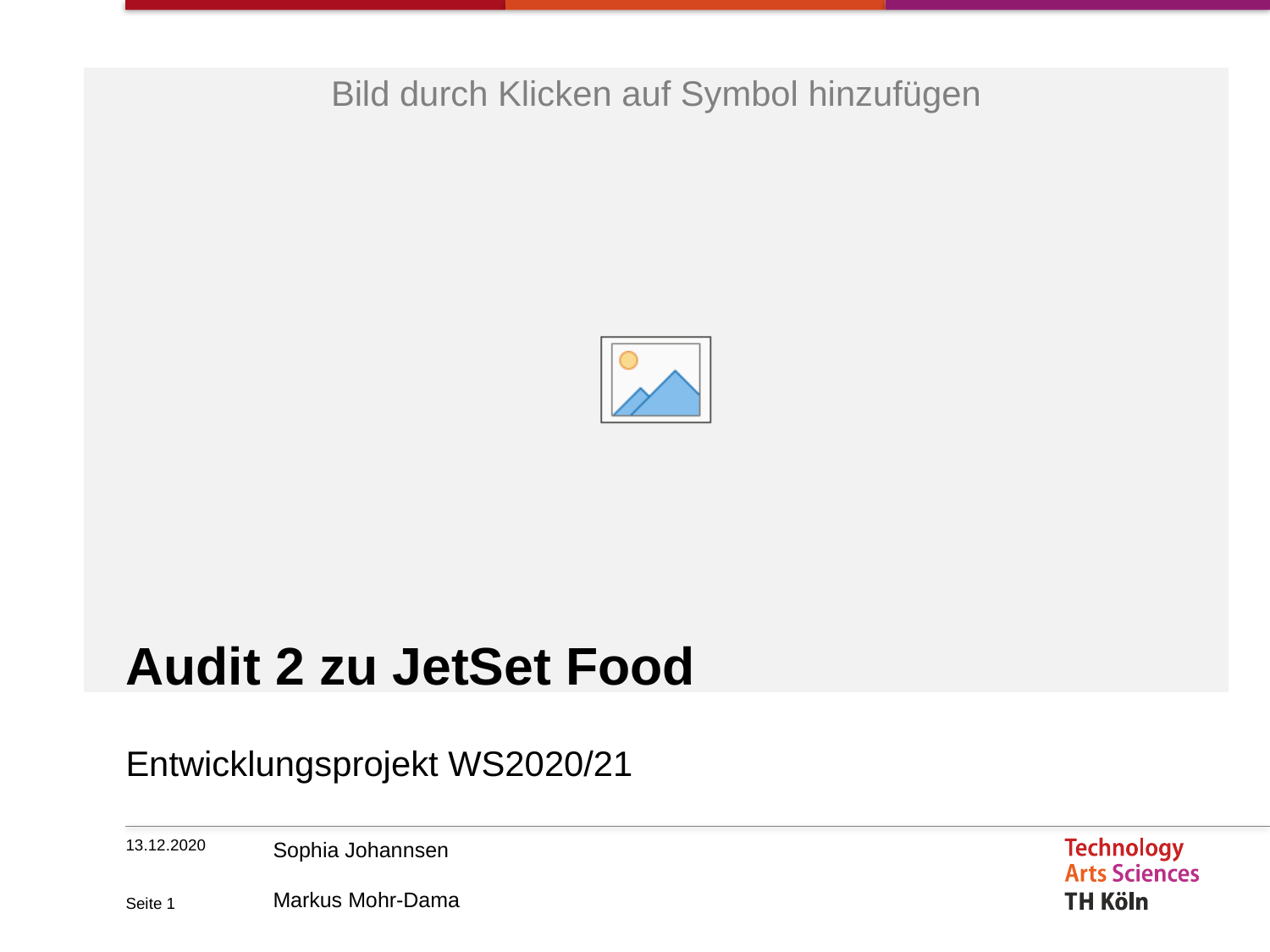

# Audit 2 zu JetSet Food
Entwicklungsprojekt WS2020/21
13.12.2020

Seite 1